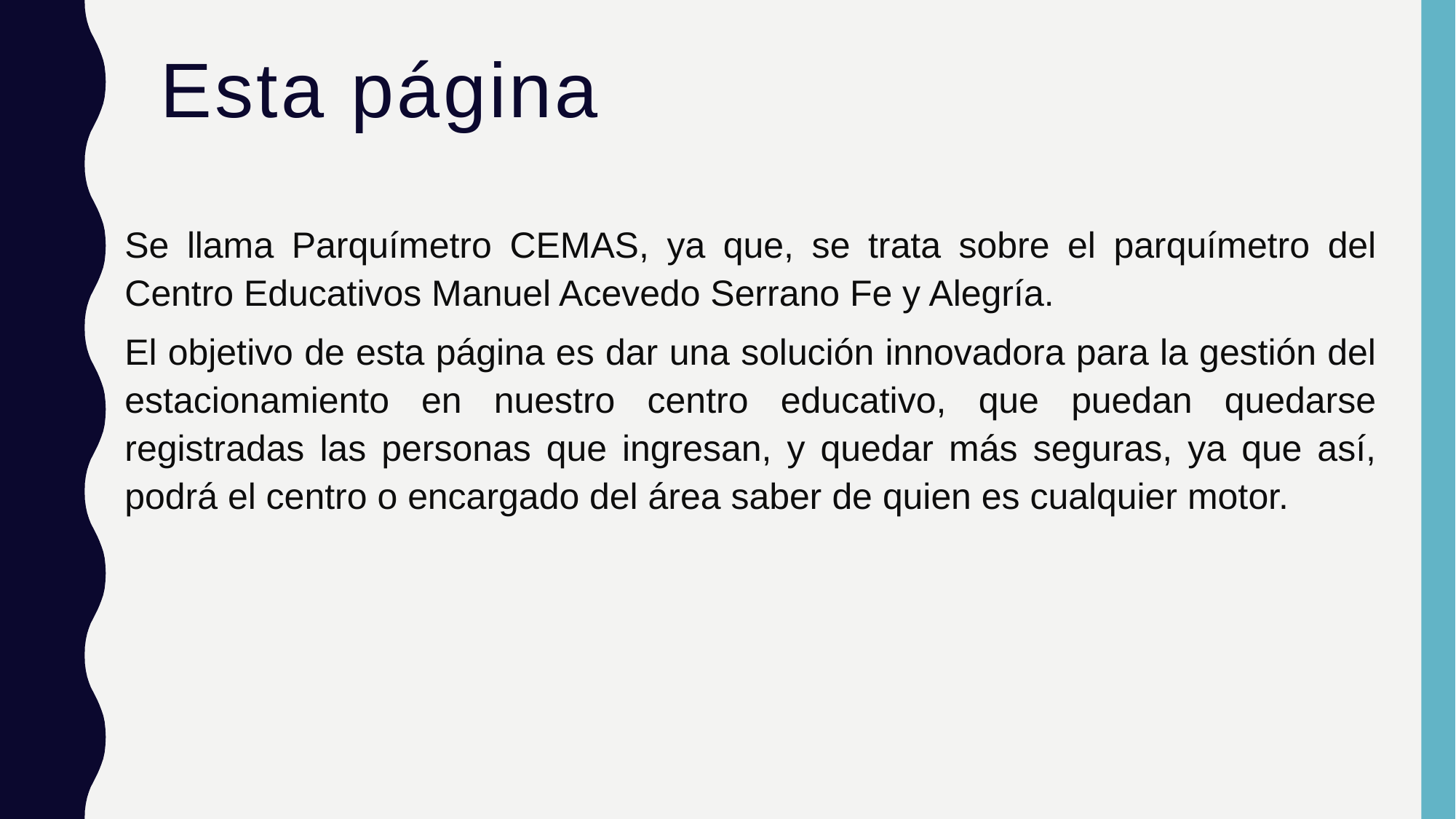

# Esta página
Se llama Parquímetro CEMAS, ya que, se trata sobre el parquímetro del Centro Educativos Manuel Acevedo Serrano Fe y Alegría.
El objetivo de esta página es dar una solución innovadora para la gestión del estacionamiento en nuestro centro educativo, que puedan quedarse registradas las personas que ingresan, y quedar más seguras, ya que así, podrá el centro o encargado del área saber de quien es cualquier motor.